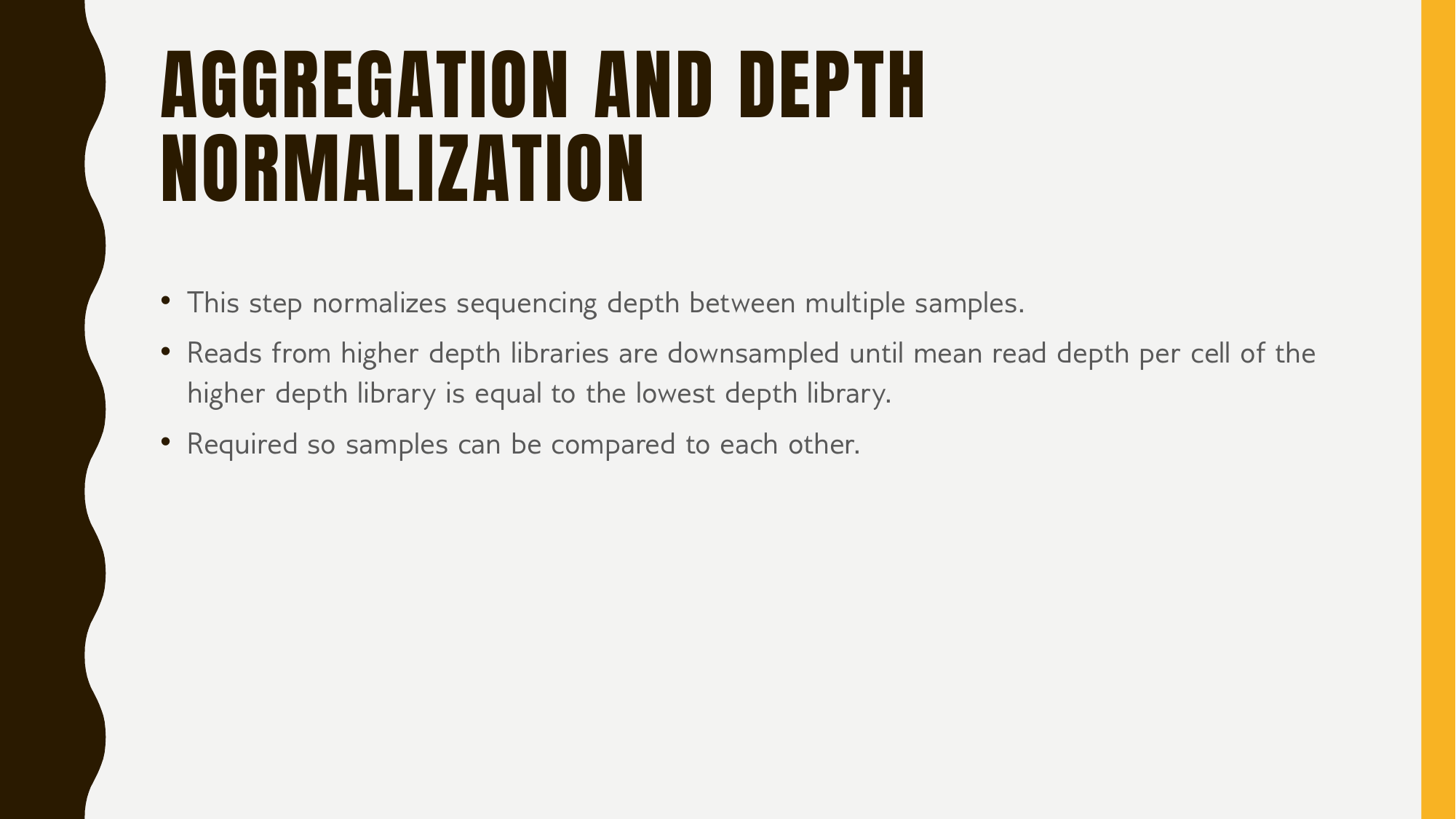

# Aggregation and depth normalization
This step normalizes sequencing depth between multiple samples.
Reads from higher depth libraries are downsampled until mean read depth per cell of the higher depth library is equal to the lowest depth library.
Required so samples can be compared to each other.